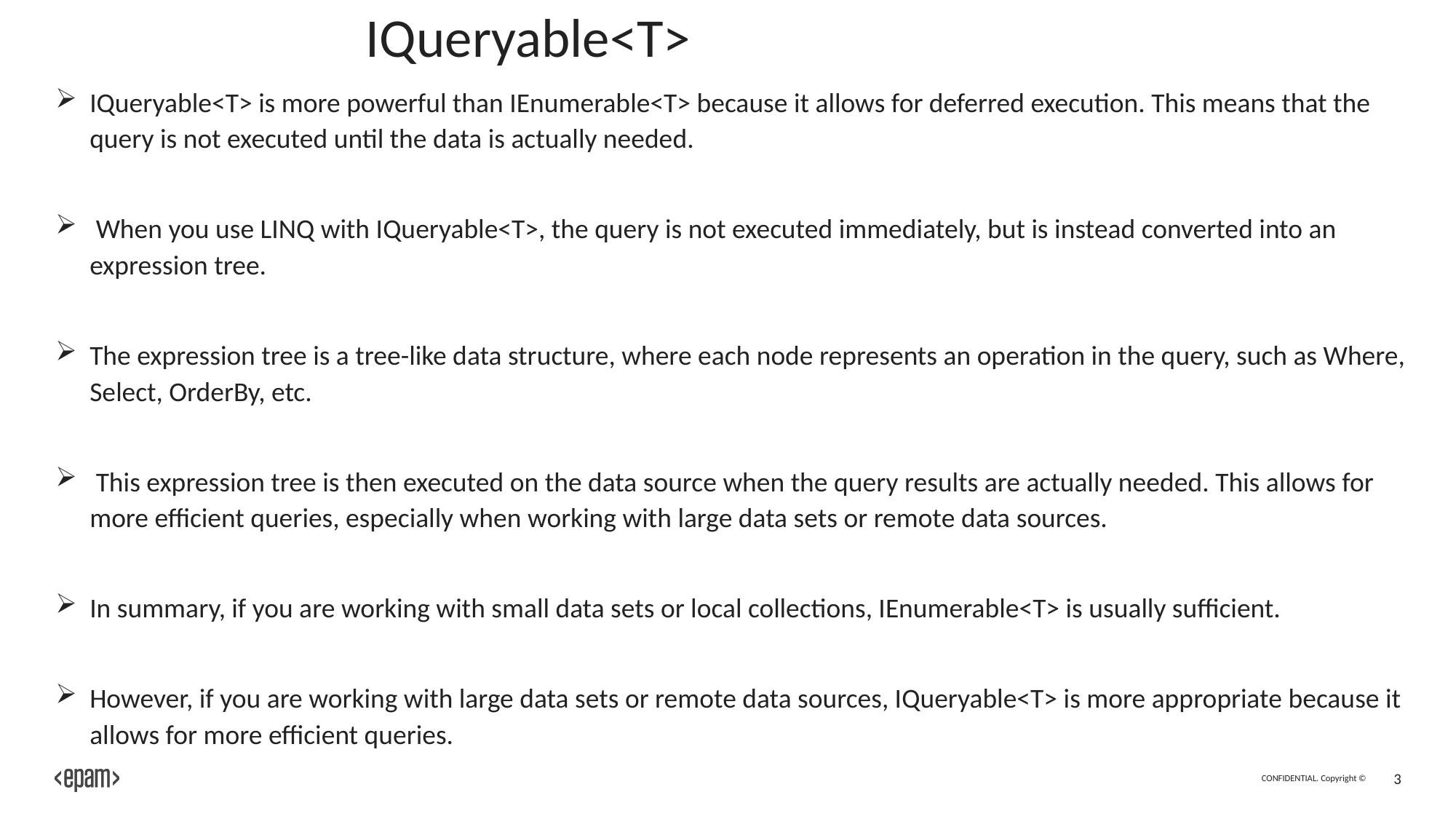

# IQueryable<T>
IQueryable<T> is more powerful than IEnumerable<T> because it allows for deferred execution. This means that the query is not executed until the data is actually needed.

 When you use LINQ with IQueryable<T>, the query is not executed immediately, but is instead converted into an expression tree.

The expression tree is a tree-like data structure, where each node represents an operation in the query, such as Where, Select, OrderBy, etc.

 This expression tree is then executed on the data source when the query results are actually needed. This allows for more efficient queries, especially when working with large data sets or remote data sources.

In summary, if you are working with small data sets or local collections, IEnumerable<T> is usually sufficient.

However, if you are working with large data sets or remote data sources, IQueryable<T> is more appropriate because it allows for more efficient queries.